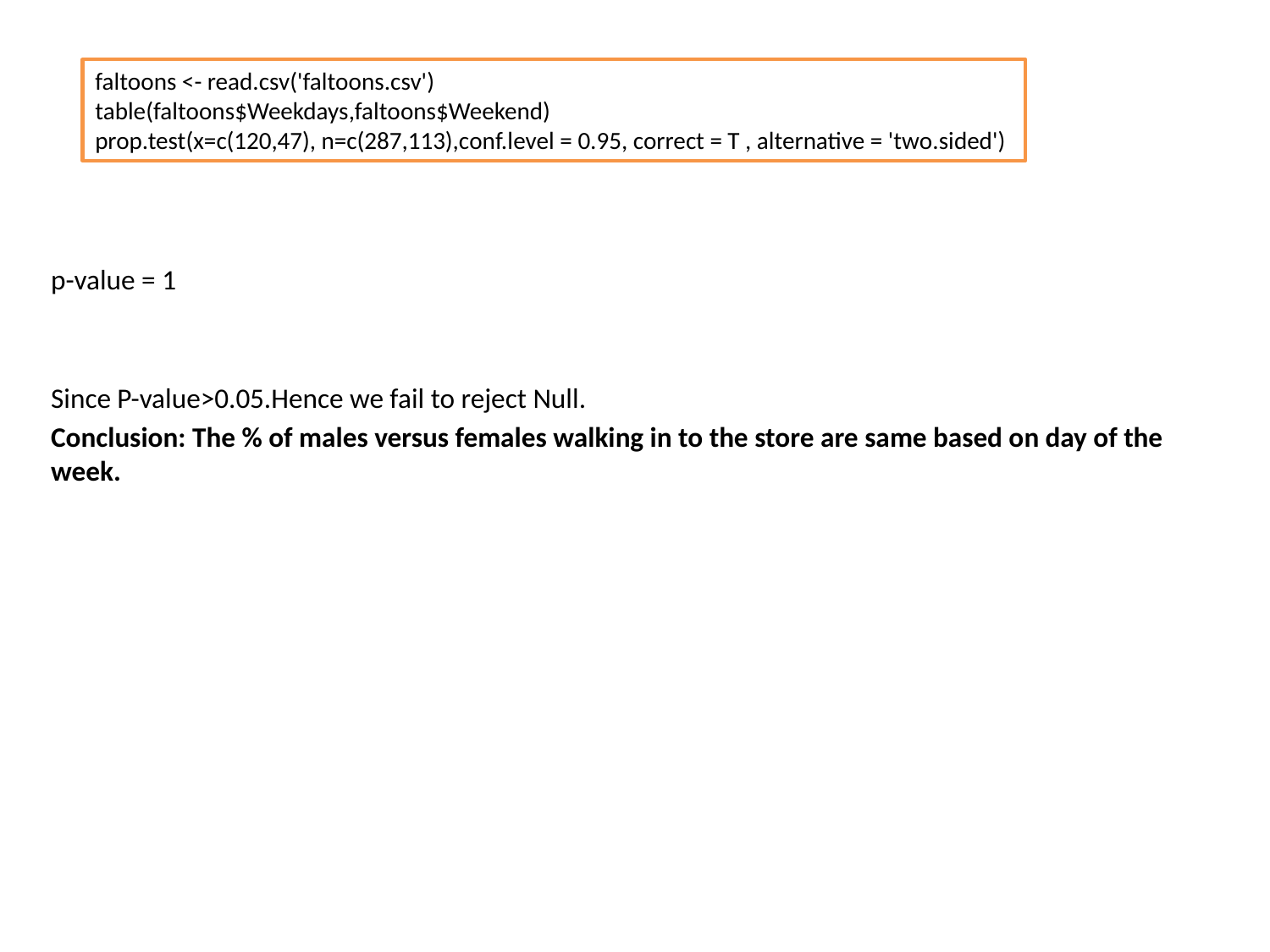

p-value = 1

Since P-value>0.05.Hence we fail to reject Null.
Conclusion: The % of males versus females walking in to the store are same based on day of the week.
faltoons <- read.csv('faltoons.csv')
table(faltoons$Weekdays,faltoons$Weekend)
prop.test(x=c(120,47), n=c(287,113),conf.level = 0.95, correct = T , alternative = 'two.sided')